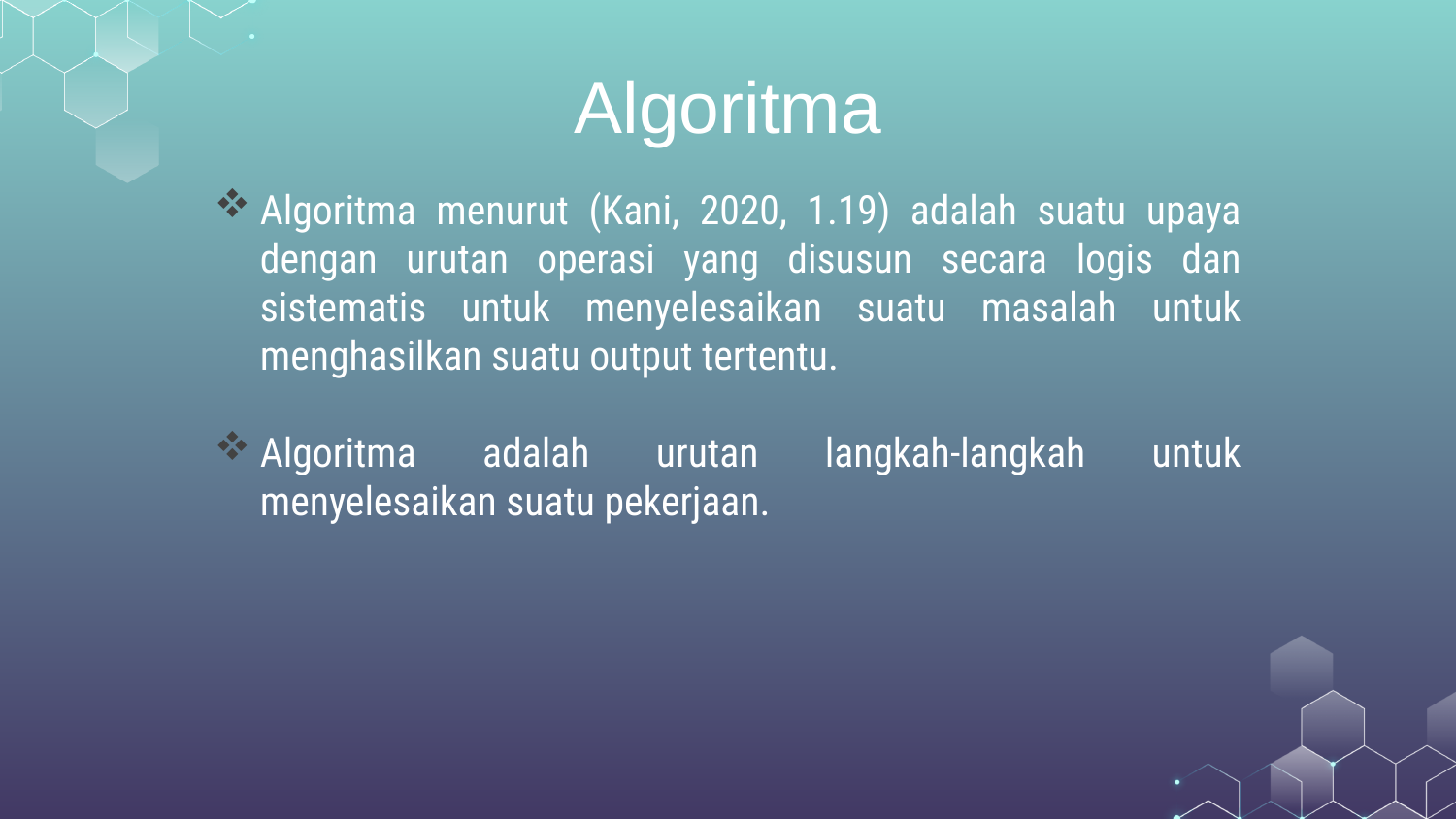

# Algoritma
Algoritma menurut (Kani, 2020, 1.19) adalah suatu upaya dengan urutan operasi yang disusun secara logis dan sistematis untuk menyelesaikan suatu masalah untuk menghasilkan suatu output tertentu.

Algoritma adalah urutan langkah-langkah untuk menyelesaikan suatu pekerjaan.